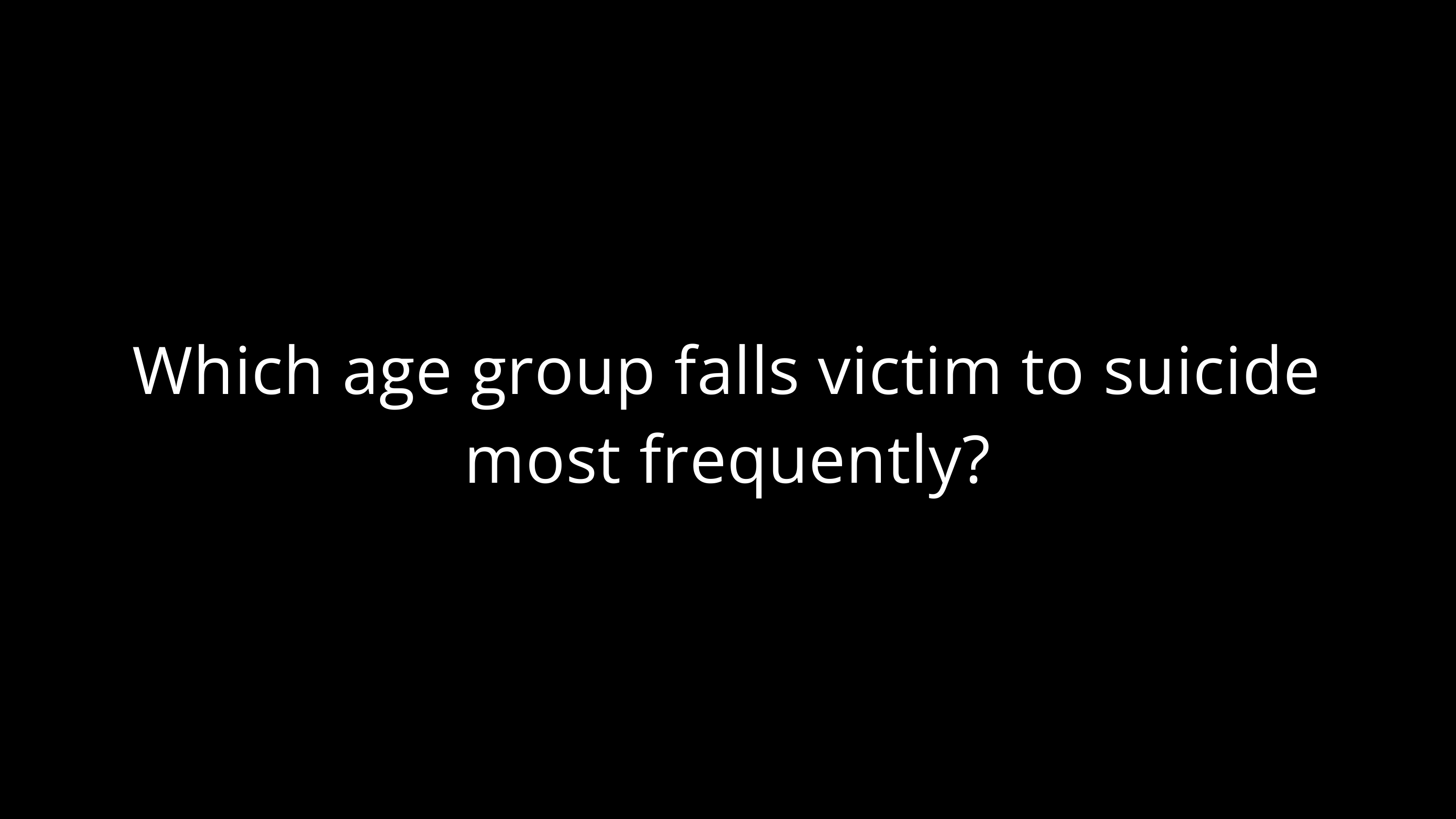

Which age group falls victim to suicide most frequently?